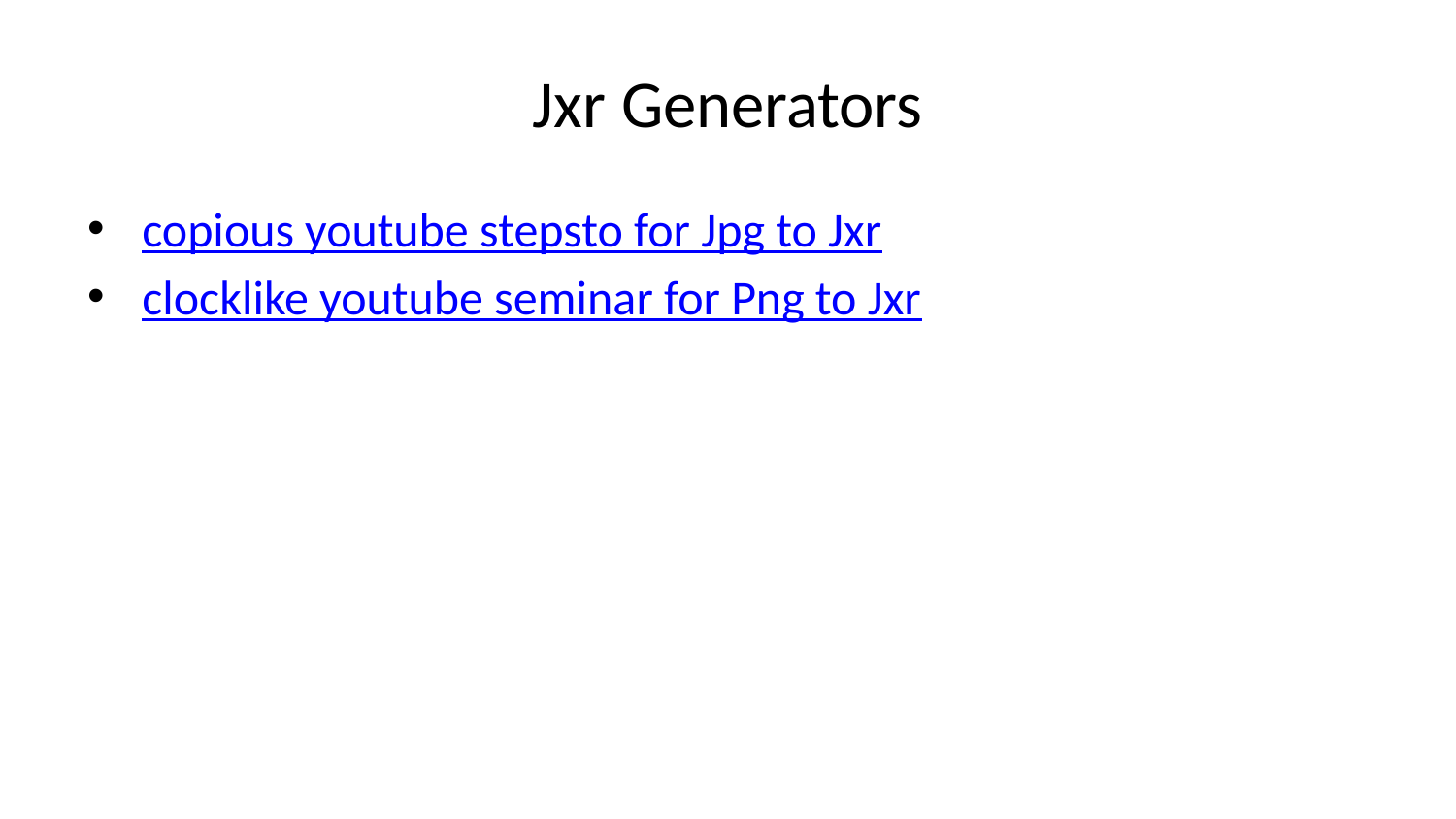

# Jxr Generators
copious youtube stepsto for Jpg to Jxr
clocklike youtube seminar for Png to Jxr